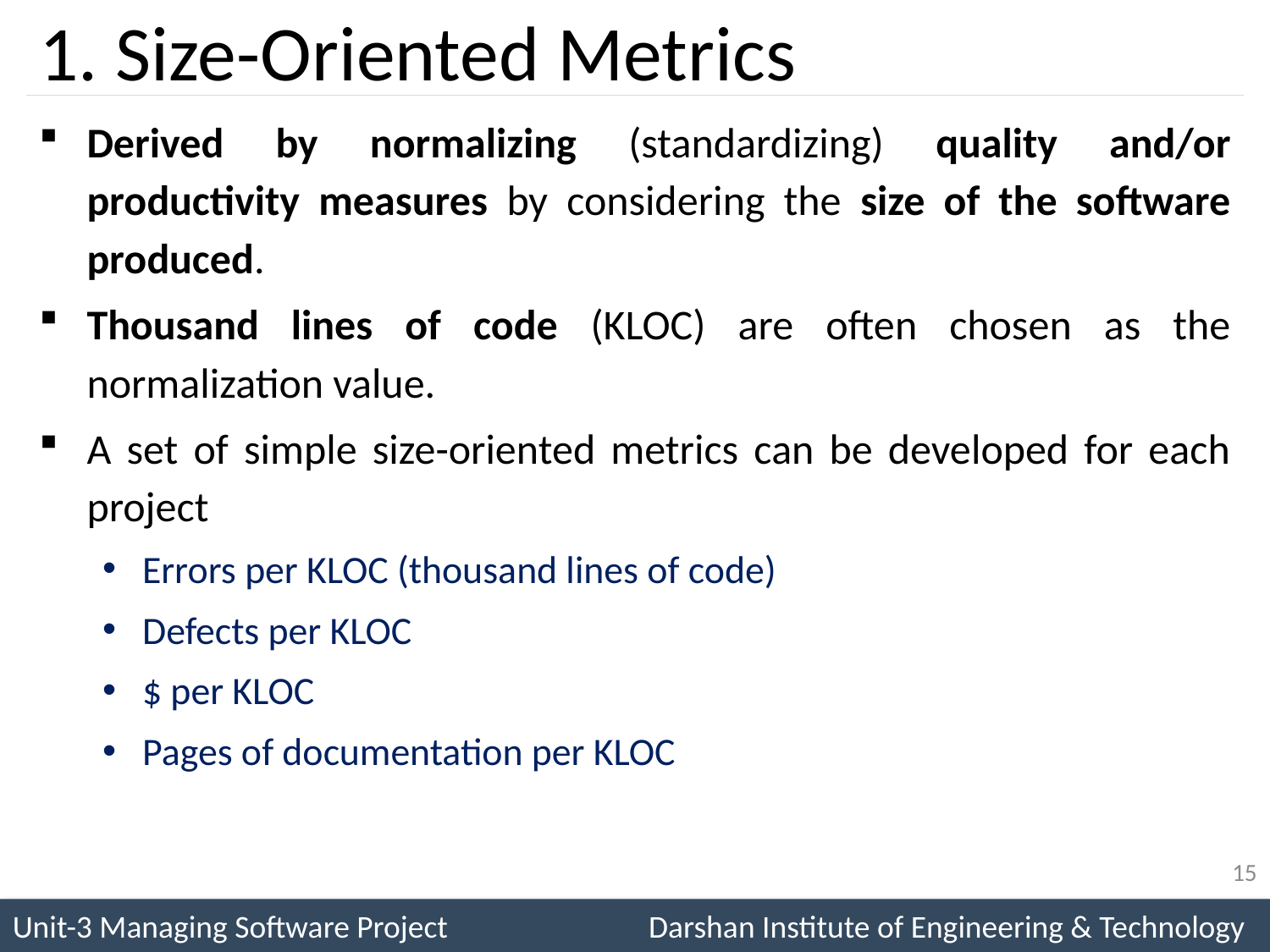

# 1. Size-Oriented Metrics
Derived by normalizing (standardizing) quality and/or productivity measures by considering the size of the software produced.
Thousand lines of code (KLOC) are often chosen as the normalization value.
A set of simple size-oriented metrics can be developed for each project
Errors per KLOC (thousand lines of code)
Defects per KLOC
$ per KLOC
Pages of documentation per KLOC
15